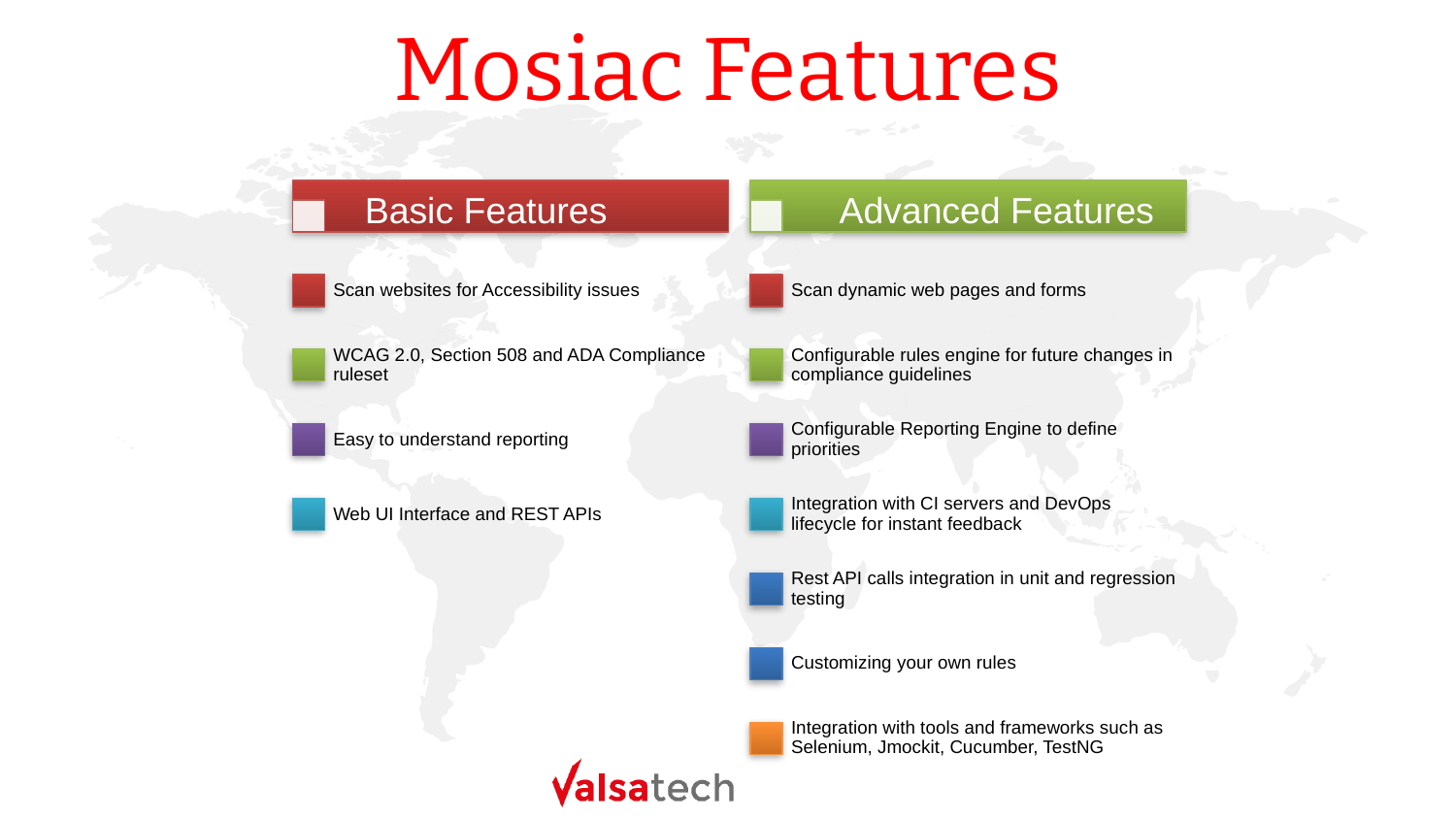

# Mosiac Features

Scan websites for Accessibility issues
WCAG 2.0, Section 508 and ADA Compliance ruleset
Easy to understand reporting
Web UI Interface and REST APIs

Scan dynamic web pages and forms
Configurable rules engine for future changes in compliance guidelines
Configurable Reporting Engine to define priorities
Integration with CI servers and DevOps lifecycle for instant feedback
Rest API calls integration in unit and regression testing
Customizing your own rules
Integration with tools and frameworks such as Selenium, Jmockit, Cucumber, TestNG
Basic Features
Advanced Features